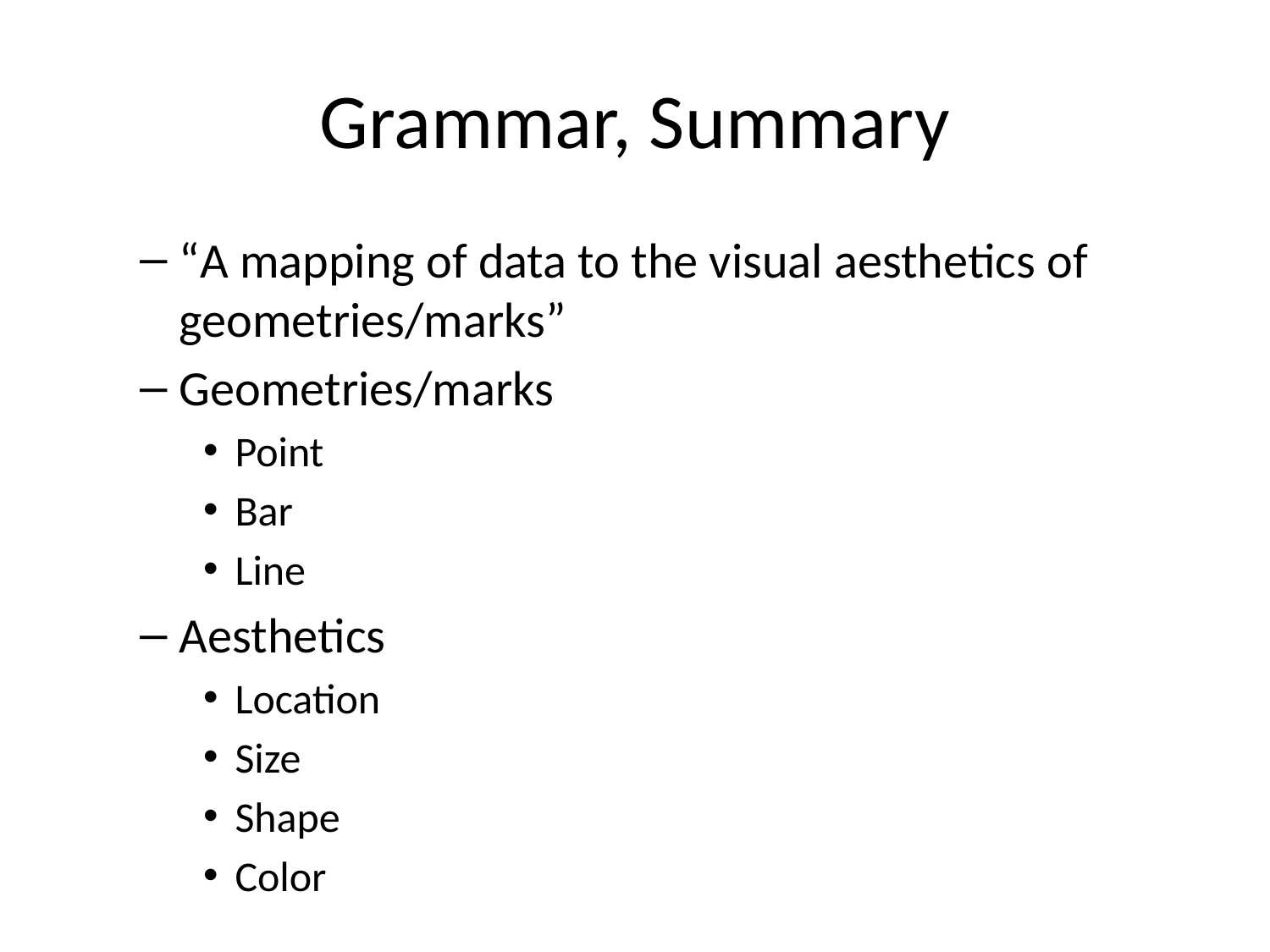

# Grammar, Summary
“A mapping of data to the visual aesthetics of geometries/marks”
Geometries/marks
Point
Bar
Line
Aesthetics
Location
Size
Shape
Color